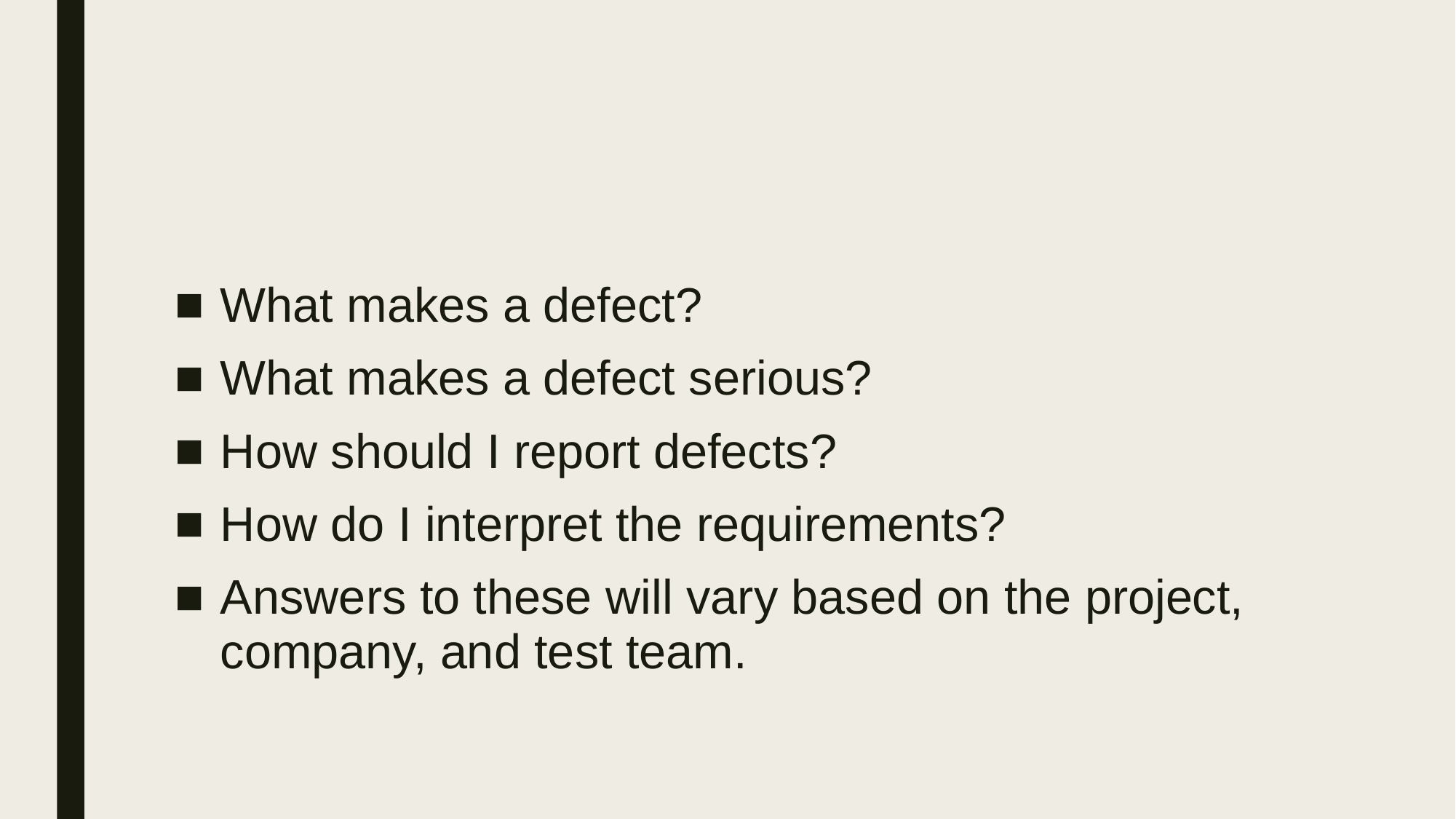

#
What makes a defect?
What makes a defect serious?
How should I report defects?
How do I interpret the requirements?
Answers to these will vary based on the project, company, and test team.